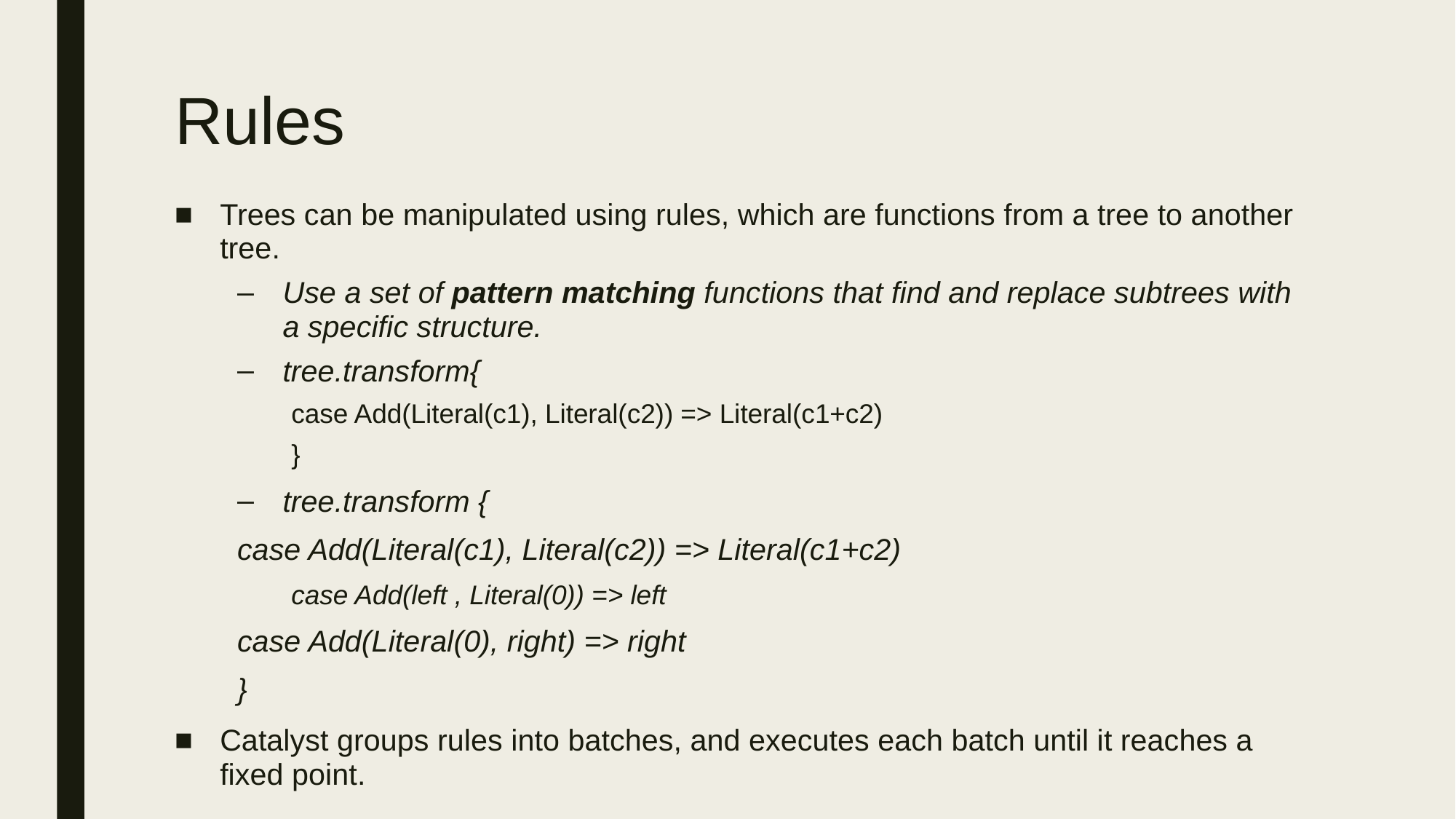

# Rules
Trees can be manipulated using rules, which are functions from a tree to another tree.
Use a set of pattern matching functions that find and replace subtrees with a specific structure.
tree.transform{
	case Add(Literal(c1), Literal(c2)) => Literal(c1+c2)
}
tree.transform {
		case Add(Literal(c1), Literal(c2)) => Literal(c1+c2)
	case Add(left , Literal(0)) => left
		case Add(Literal(0), right) => right
	}
Catalyst groups rules into batches, and executes each batch until it reaches a fixed point.